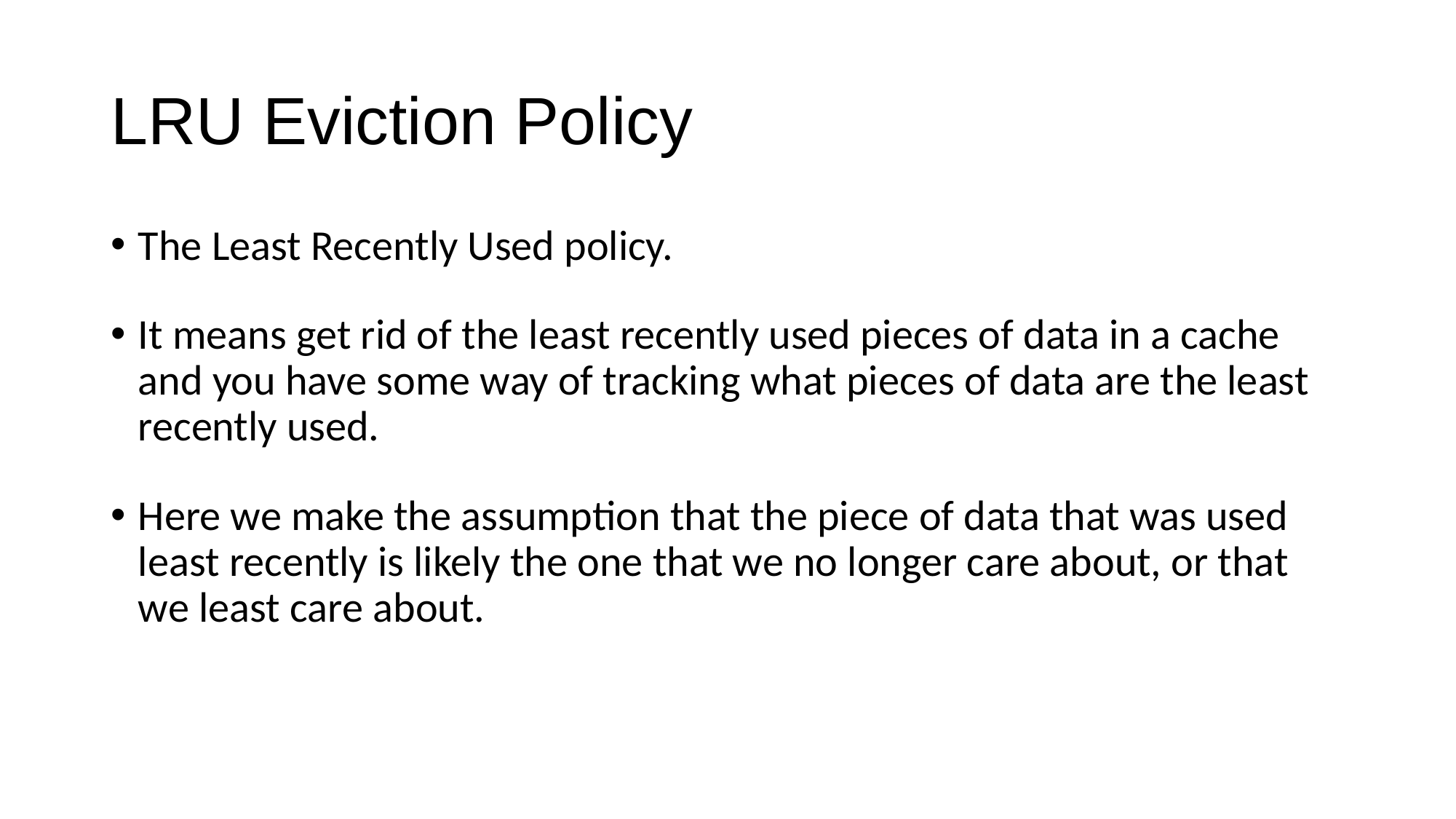

# LRU Eviction Policy
The Least Recently Used policy.

It means get rid of the least recently used pieces of data in a cache and you have some way of tracking what pieces of data are the least recently used.

Here we make the assumption that the piece of data that was used least recently is likely the one that we no longer care about, or that we least care about.